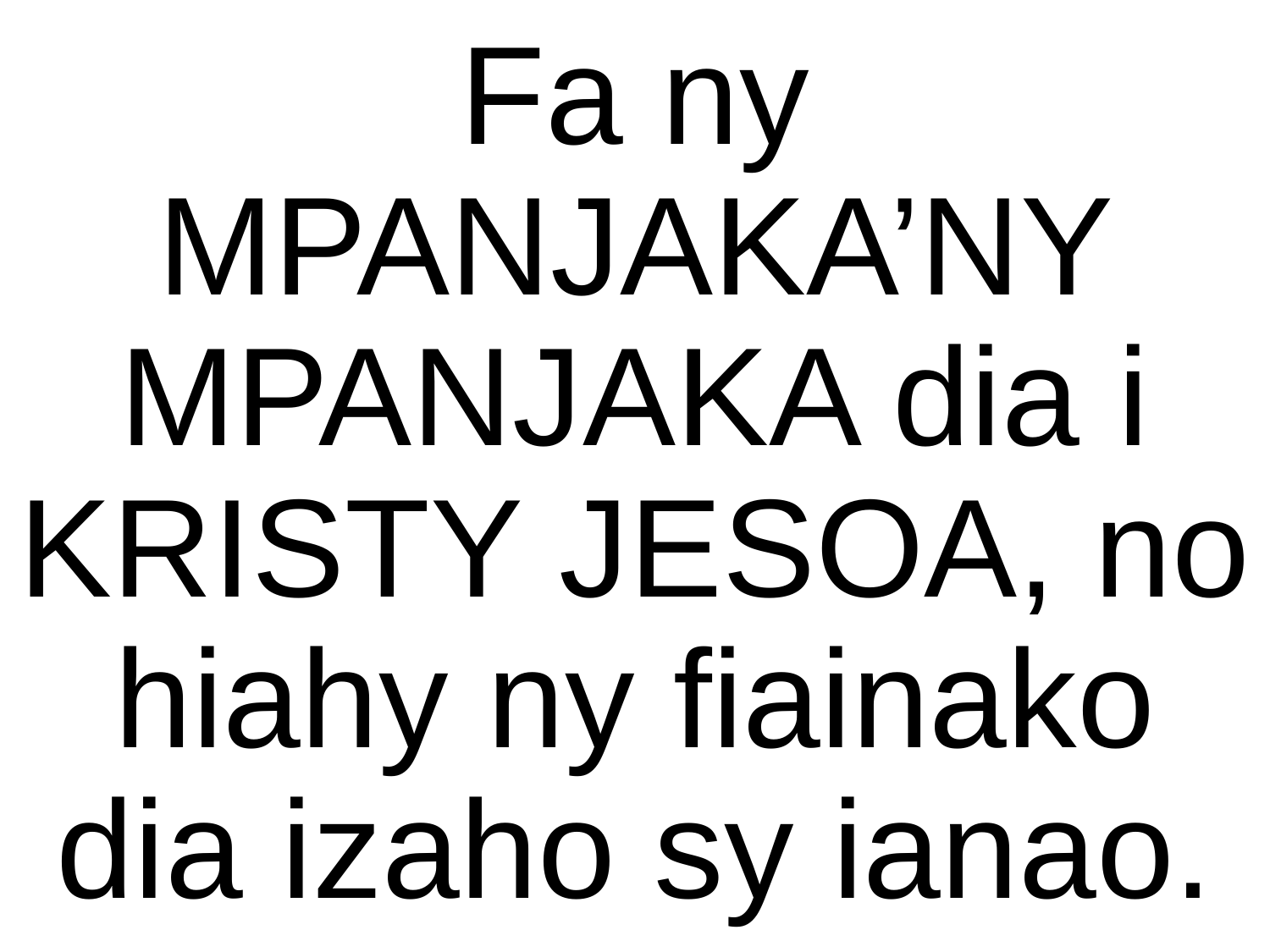

# Fa ny MPANJAKA’NY MPANJAKA dia i KRISTY JESOA, no hiahy ny fiainako dia izaho sy ianao.